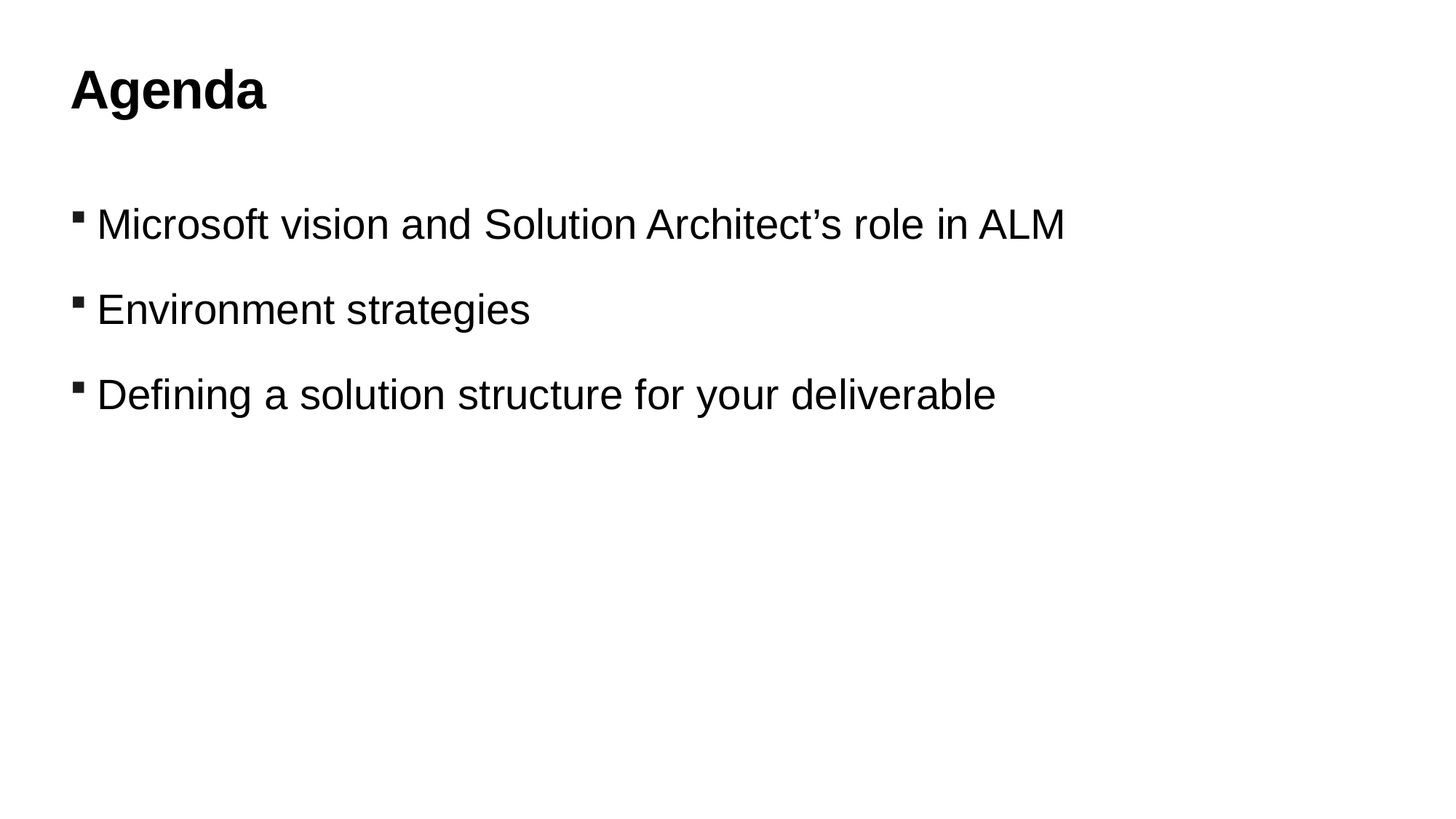

# Agenda
Microsoft vision and Solution Architect’s role in ALM
Environment strategies
Defining a solution structure for your deliverable